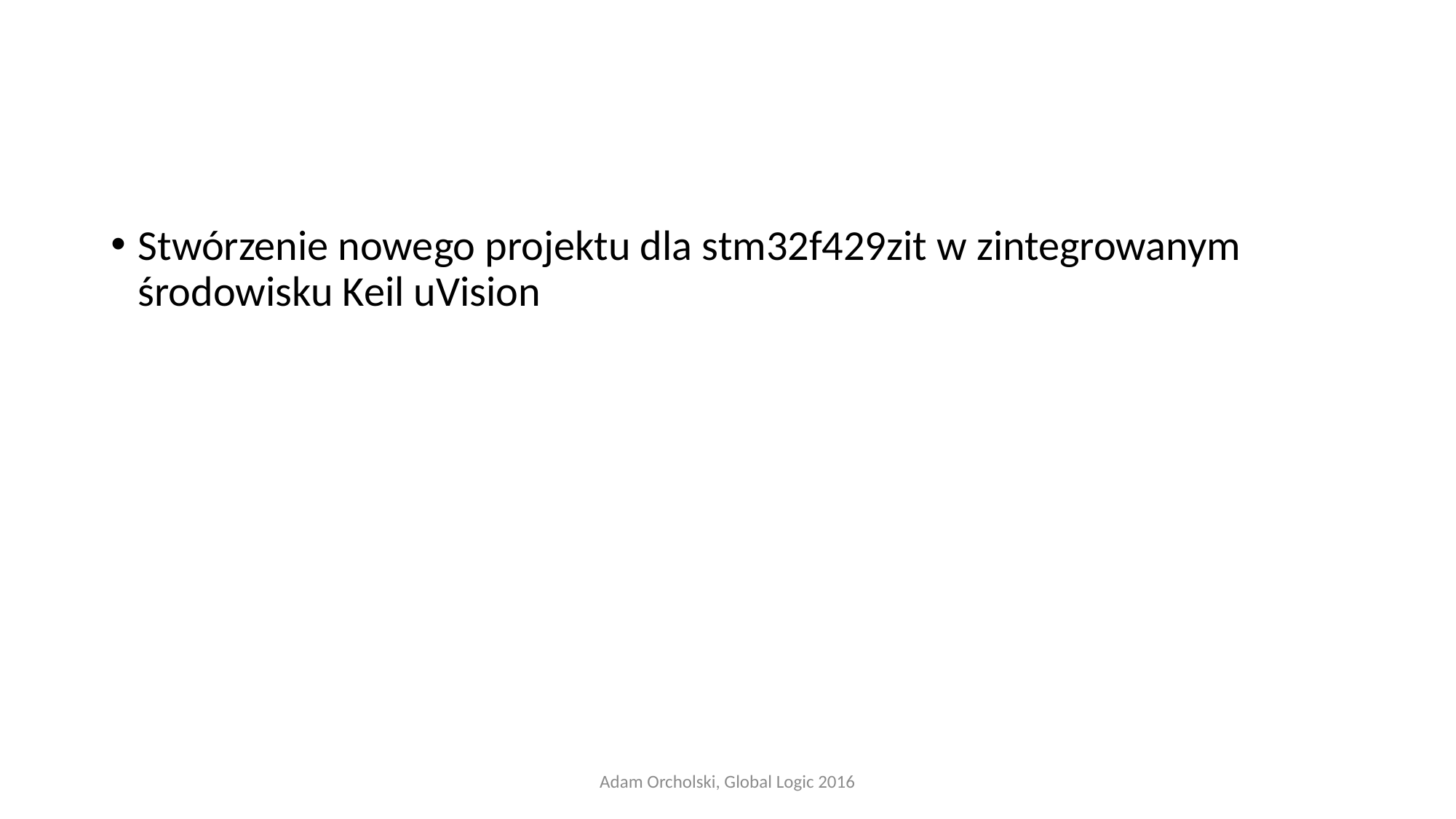

#
Stwórzenie nowego projektu dla stm32f429zit w zintegrowanym środowisku Keil uVision
Adam Orcholski, Global Logic 2016